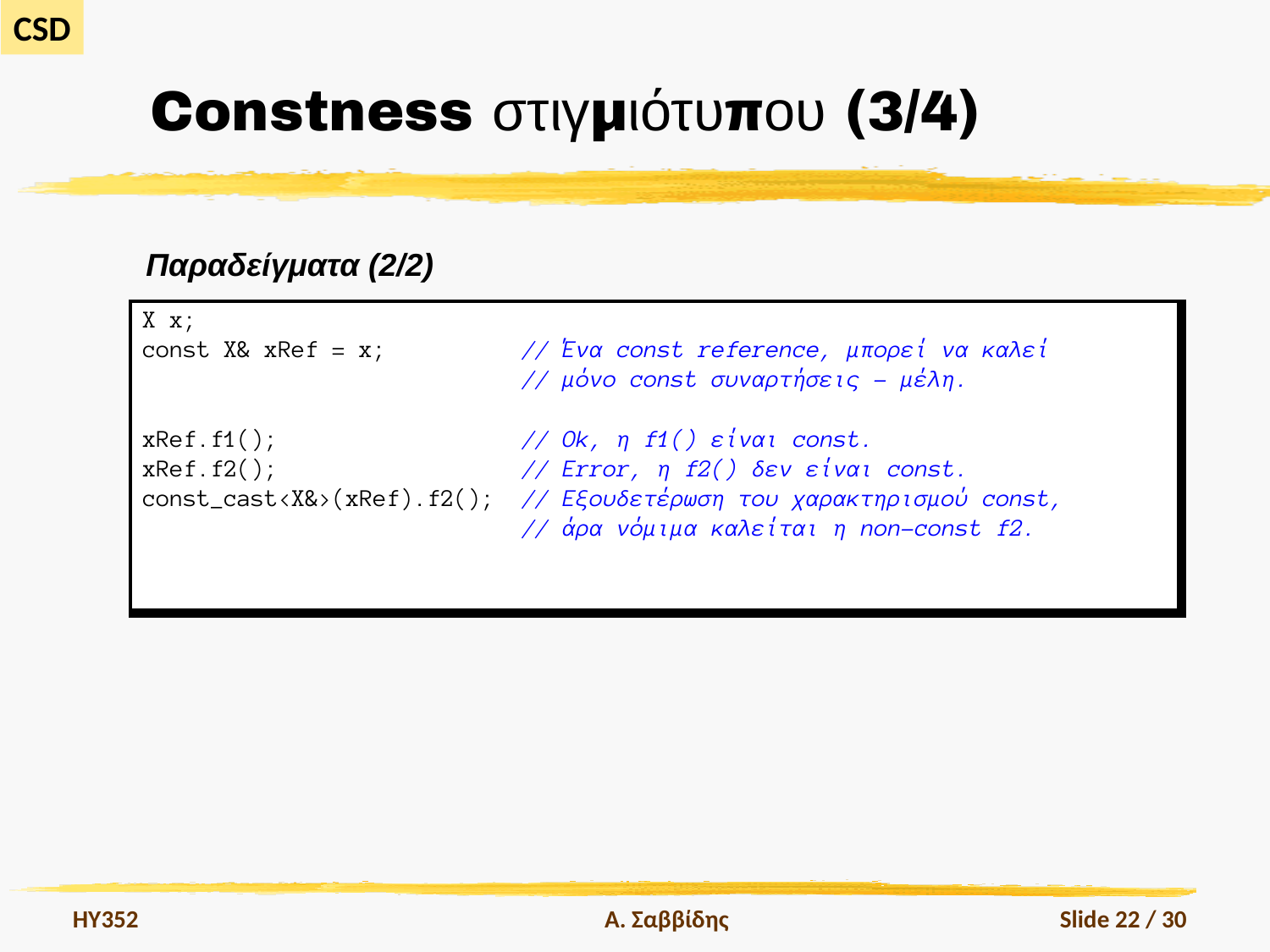

# Constness στιγμιότυπου (3/4)
Παραδείγματα (2/2)
| X x; const X& xRef = x; // Ένα const reference, μπορεί να καλεί // μόνο const συναρτήσεις - μέλη. xRef.f1(); // Ok, η f1() είναι const. xRef.f2(); // Error, η f2() δεν είναι const. const\_cast<X&>(xRef).f2(); // Εξουδετέρωση του χαρακτηρισμού const, // άρα νόμιμα καλείται η non-const f2. |
| --- |
HY352
Α. Σαββίδης
Slide 22 / 30